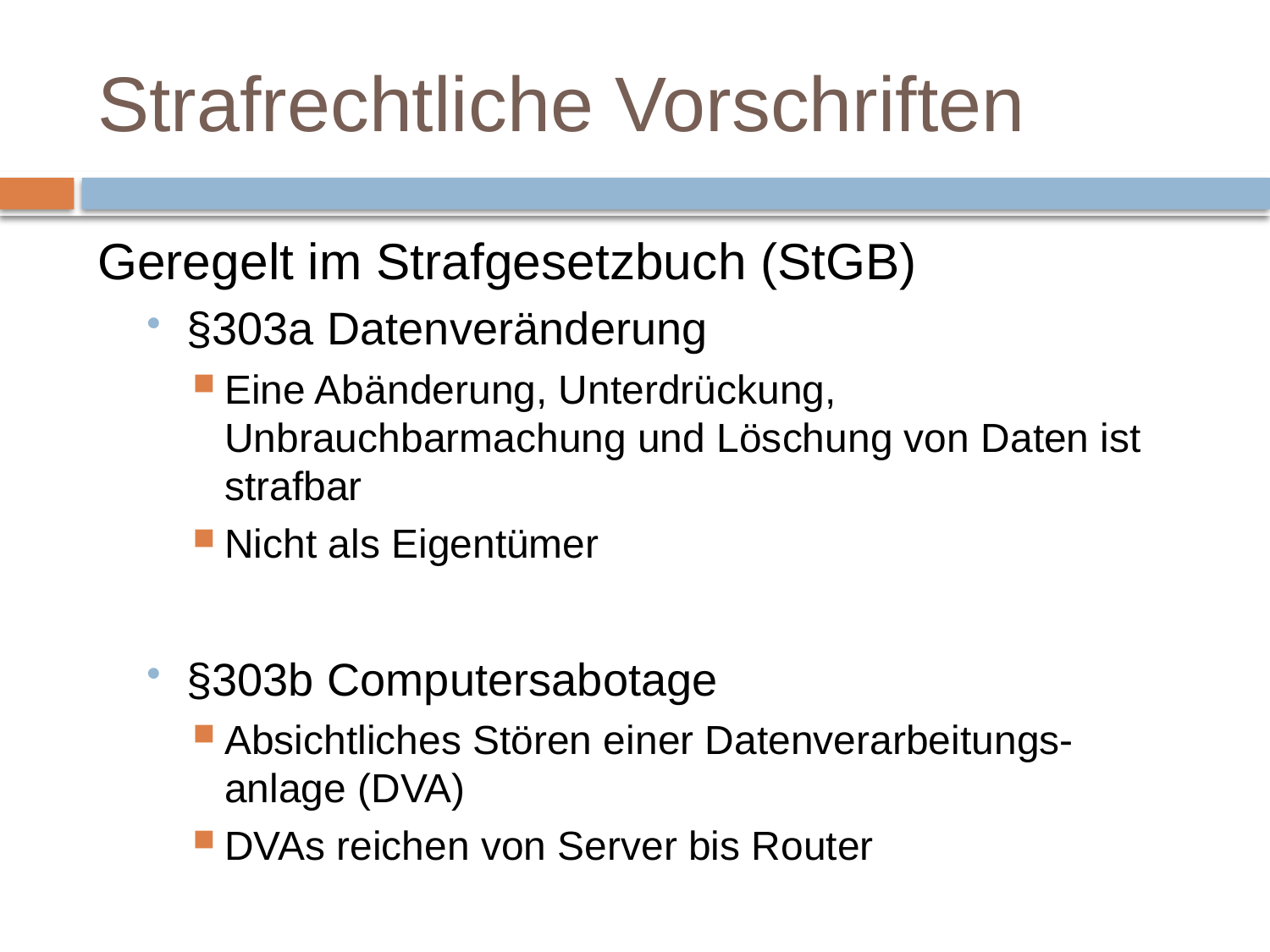

# Strafrechtliche Vorschriften
Geregelt im Strafgesetzbuch (StGB)
§303a Datenveränderung
Eine Abänderung, Unterdrückung, Unbrauchbarmachung und Löschung von Daten ist strafbar
Nicht als Eigentümer

§303b Computersabotage
Absichtliches Stören einer Datenverarbeitungs-
anlage (DVA)
DVAs reichen von Server bis Router